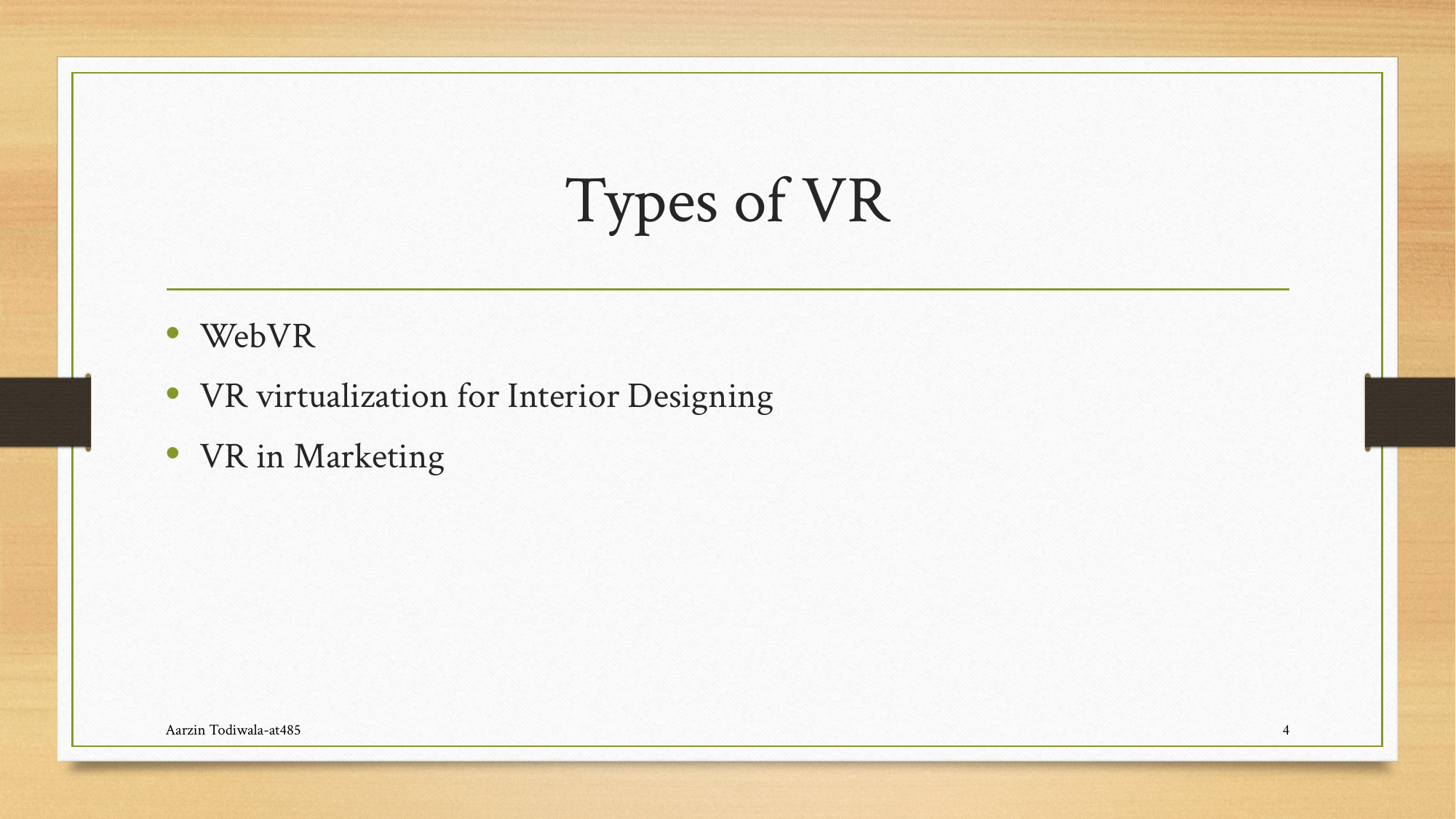

# Types of VR
WebVR
VR virtualization for Interior Designing
VR in Marketing
Aarzin Todiwala-at485
4